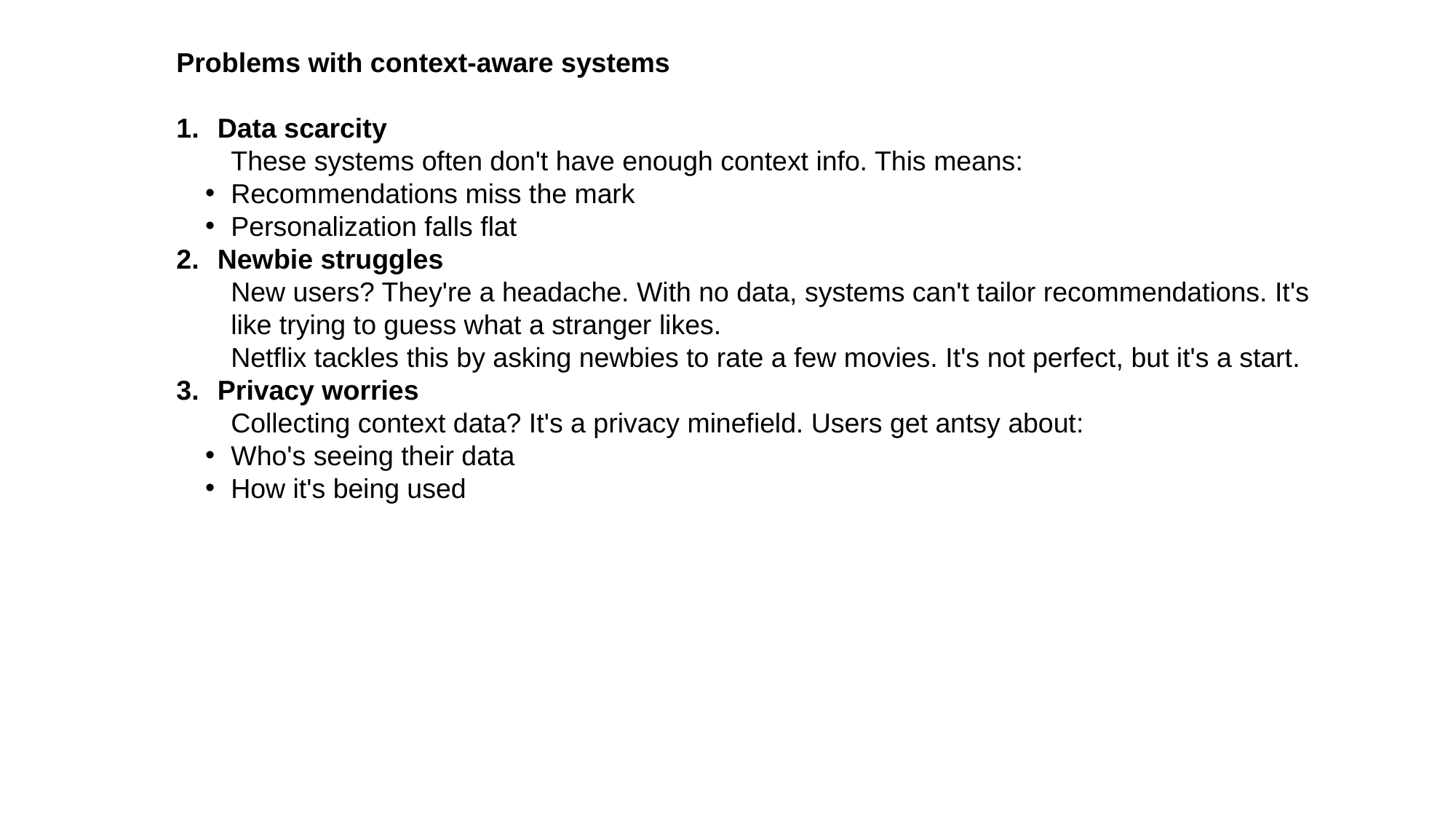

Problems with context-aware systems

Data scarcity
These systems often don't have enough context info. This means:
Recommendations miss the mark
Personalization falls flat
Newbie struggles
New users? They're a headache. With no data, systems can't tailor recommendations. It's like trying to guess what a stranger likes.
Netflix tackles this by asking newbies to rate a few movies. It's not perfect, but it's a start.
Privacy worries
Collecting context data? It's a privacy minefield. Users get antsy about:
Who's seeing their data
How it's being used